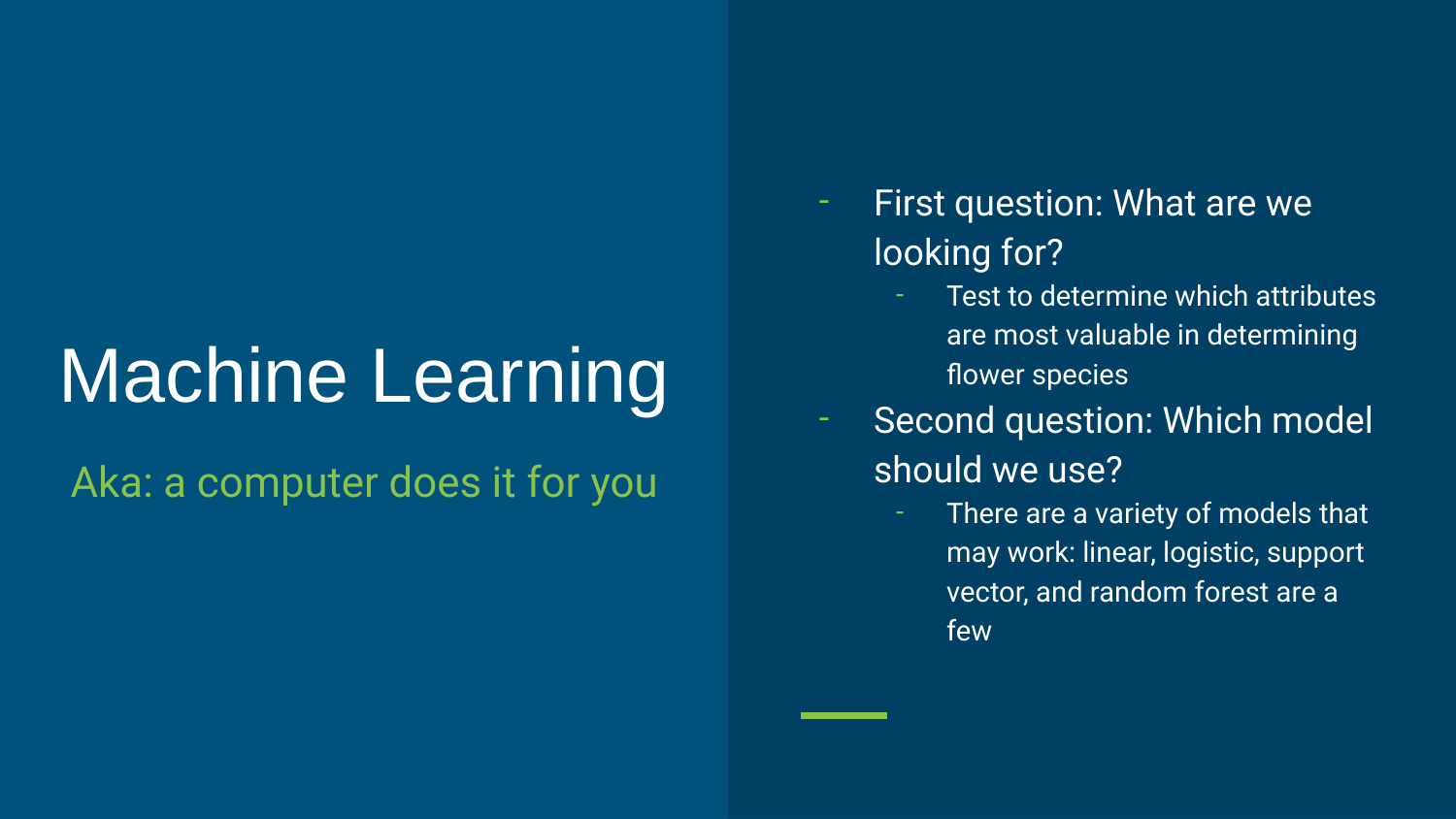

First question: What are we looking for?
Test to determine which attributes are most valuable in determining flower species
Second question: Which model should we use?
There are a variety of models that may work: linear, logistic, support vector, and random forest are a few
# Machine Learning
Aka: a computer does it for you